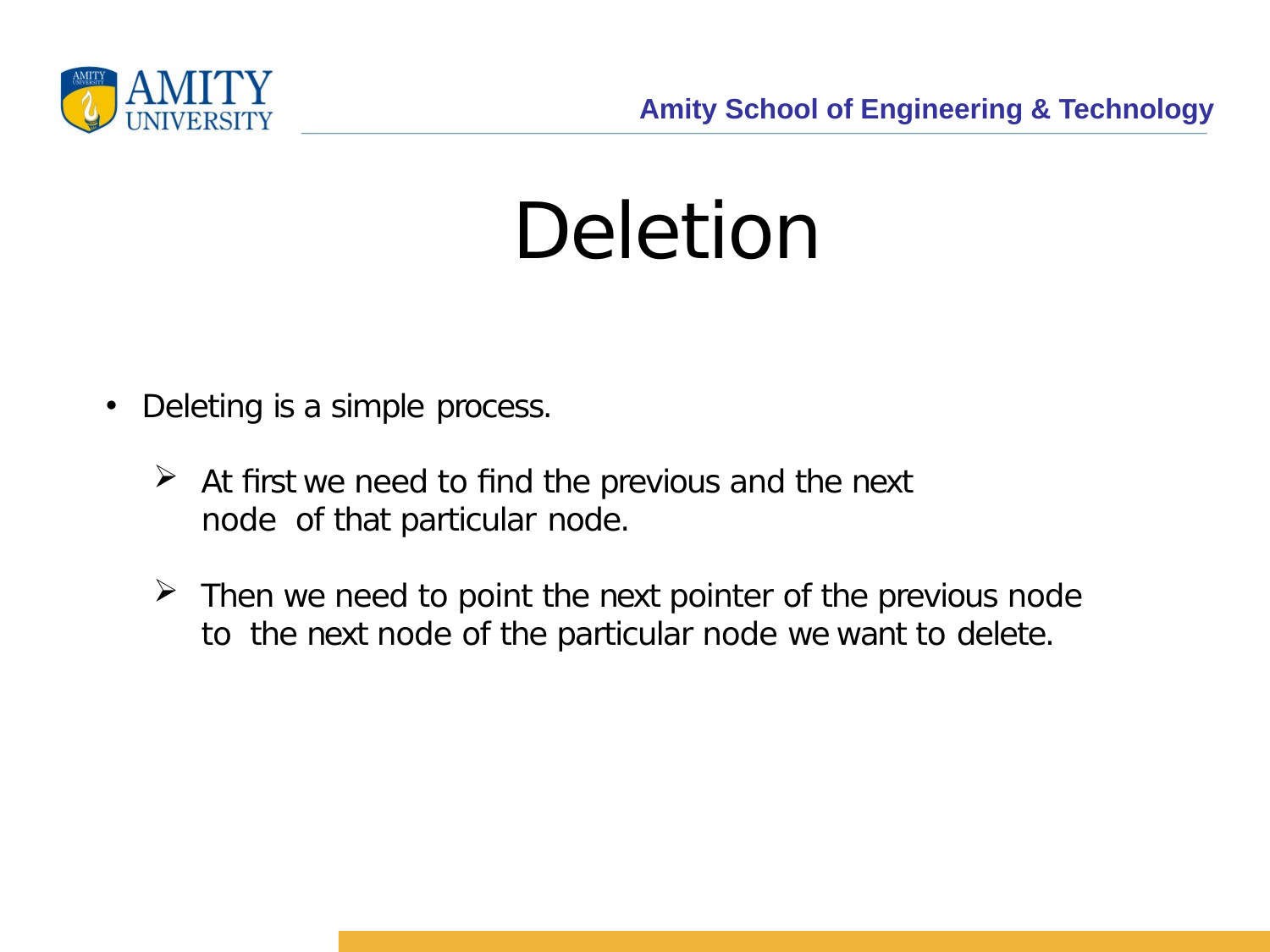

# Deletion
Deleting is a simple process.

At first we need to find the previous and the next node  of that particular node.

Then we need to point the next pointer of the previous node to  the next node of the particular node we want to delete.